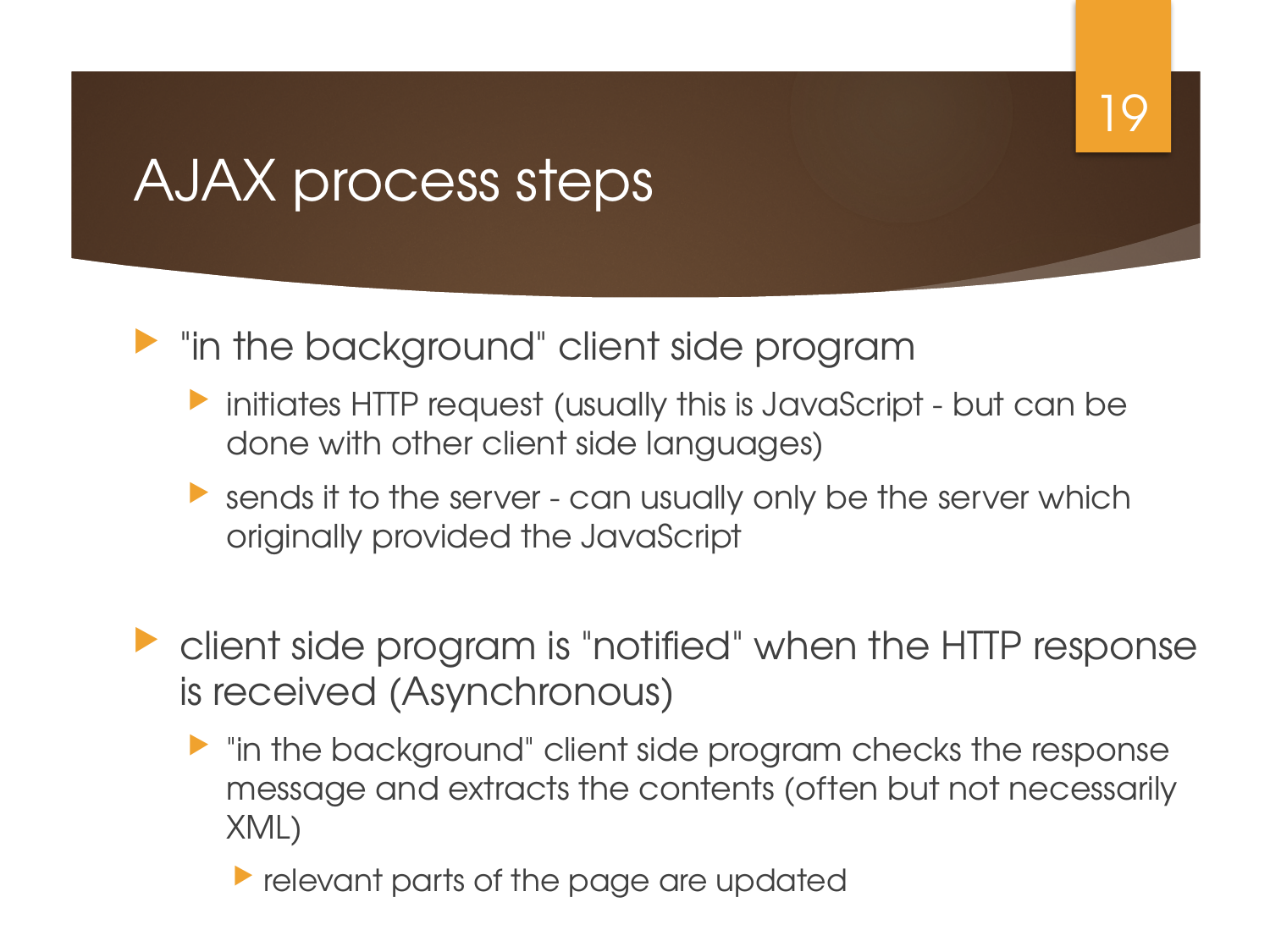

19
# AJAX process steps
"in the background" client side program
initiates HTTP request (usually this is JavaScript - but can be done with other client side languages)
sends it to the server - can usually only be the server which originally provided the JavaScript

client side program is "notified" when the HTTP response is received (Asynchronous)
"in the background" client side program checks the response message and extracts the contents (often but not necessarily XML)
relevant parts of the page are updated